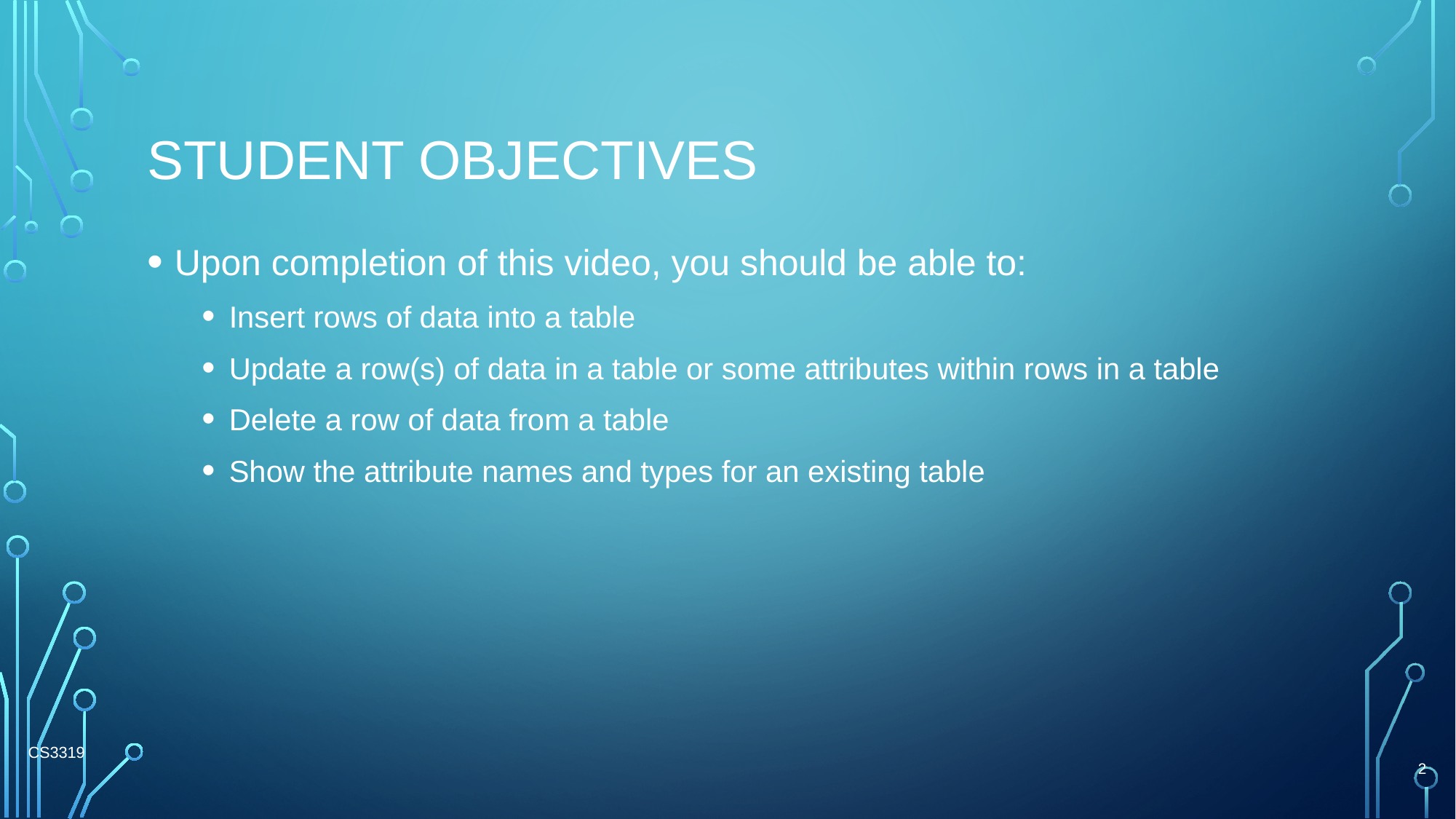

# Student Objectives
Upon completion of this video, you should be able to:
Insert rows of data into a table
Update a row(s) of data in a table or some attributes within rows in a table
Delete a row of data from a table
Show the attribute names and types for an existing table

CS3319
2